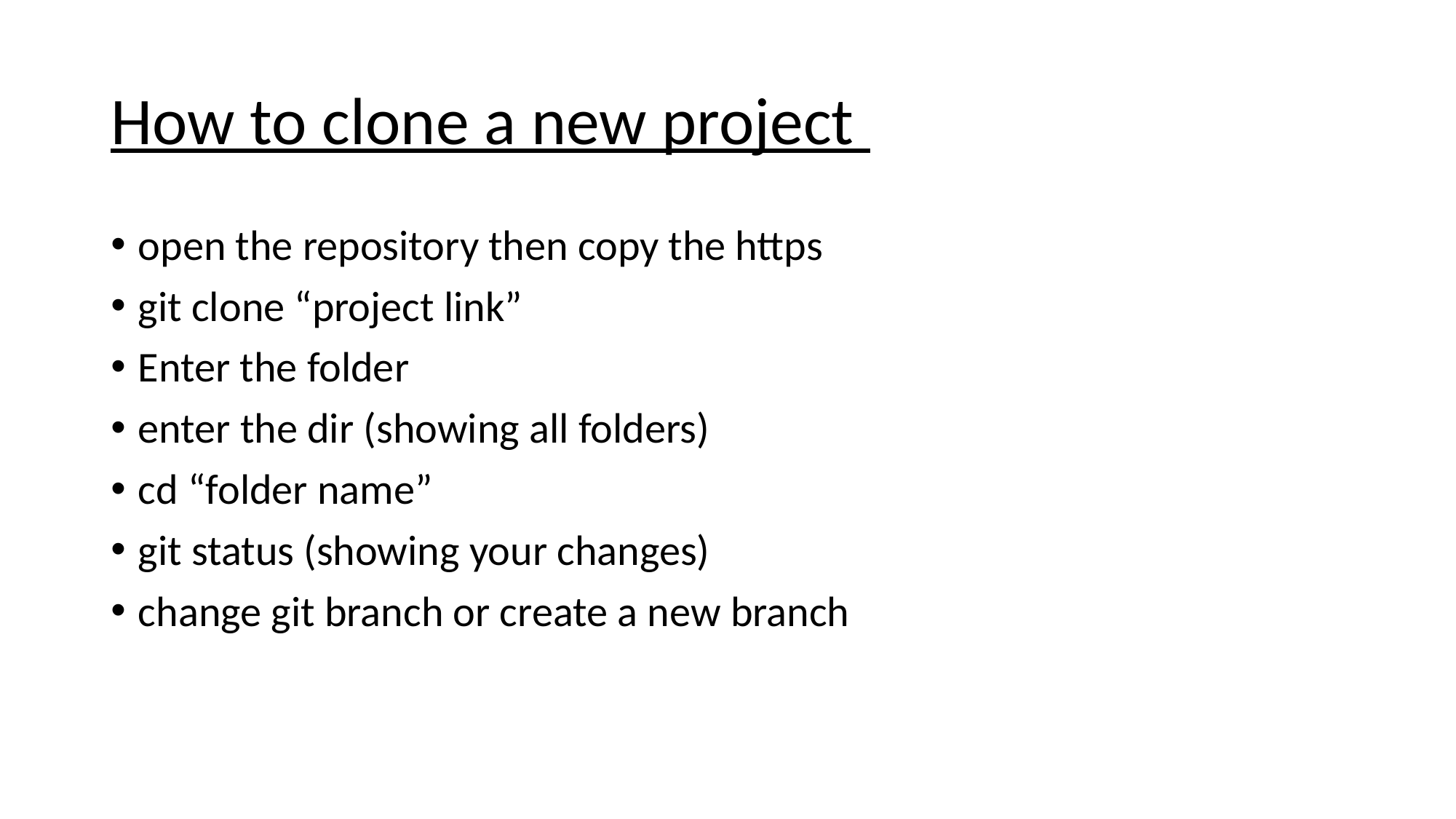

# How to clone a new project
open the repository then copy the https
git clone “project link”
Enter the folder
enter the dir (showing all folders)
cd “folder name”
git status (showing your changes)
change git branch or create a new branch